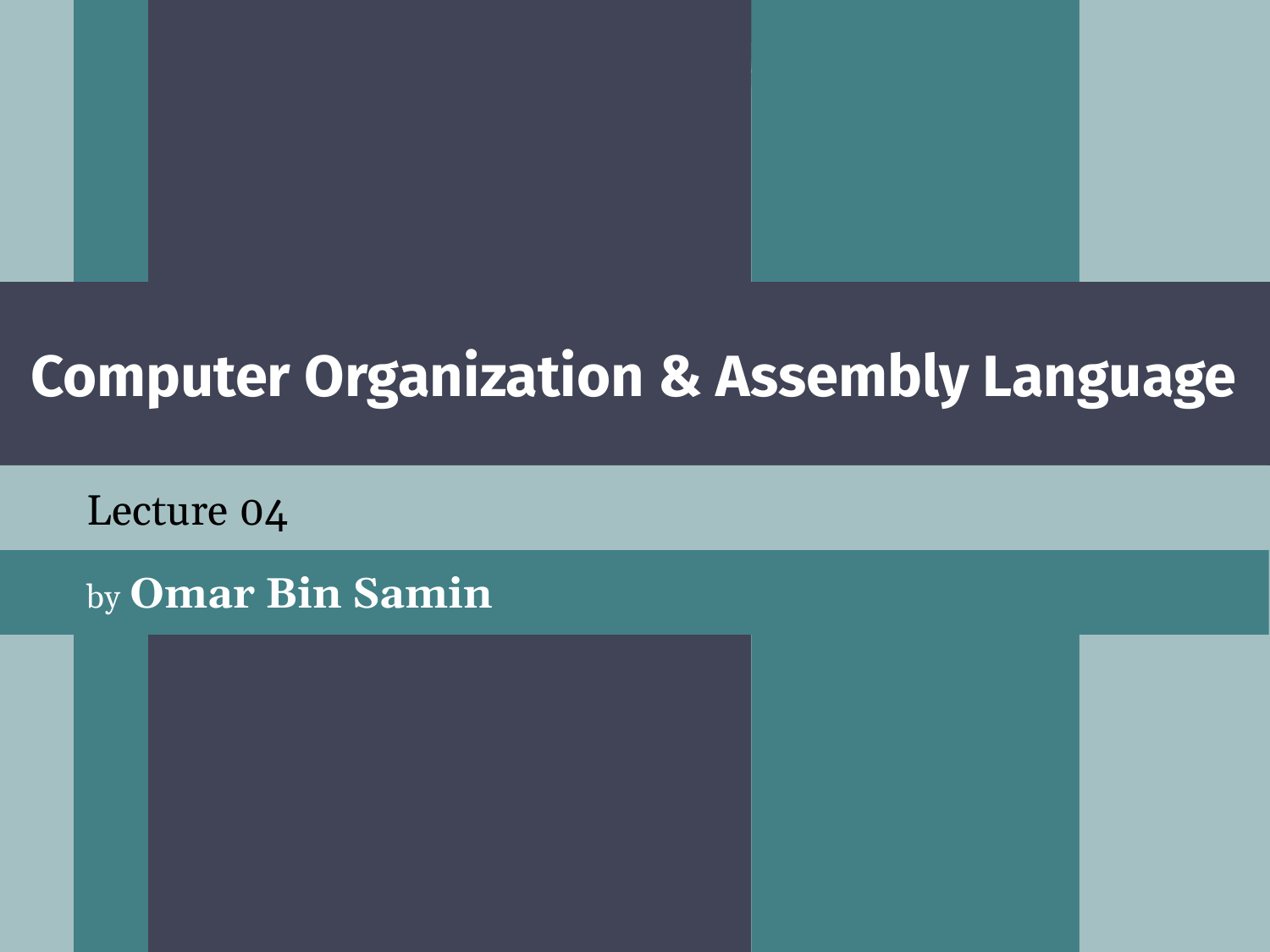

Computer Organization & Assembly Language
Lecture 04
by Omar Bin Samin